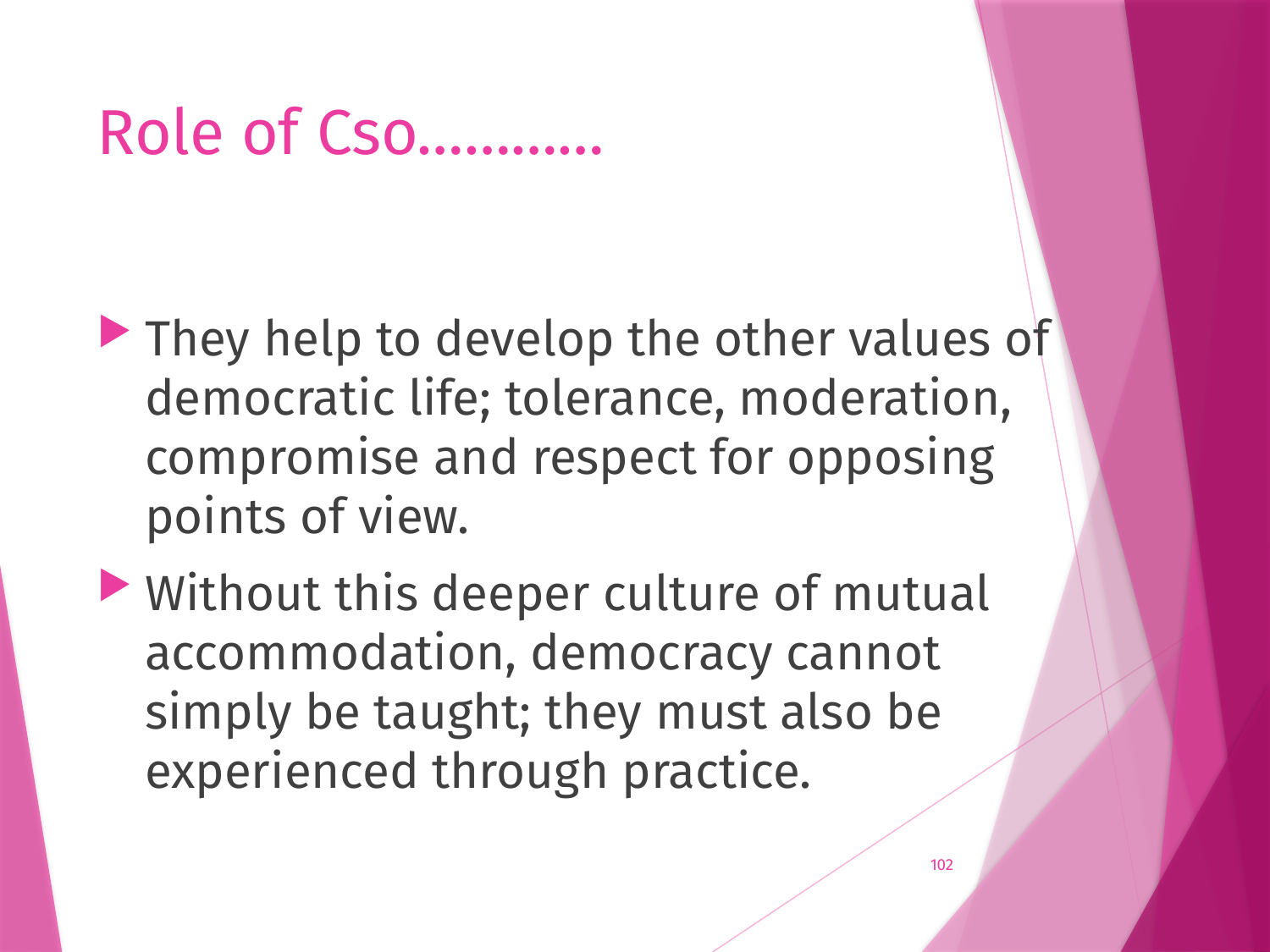

# Role of Cso…………
They help to develop the other values of democratic life; tolerance, moderation, compromise and respect for opposing points of view.
Without this deeper culture of mutual accommodation, democracy cannot simply be taught; they must also be experienced through practice.
102